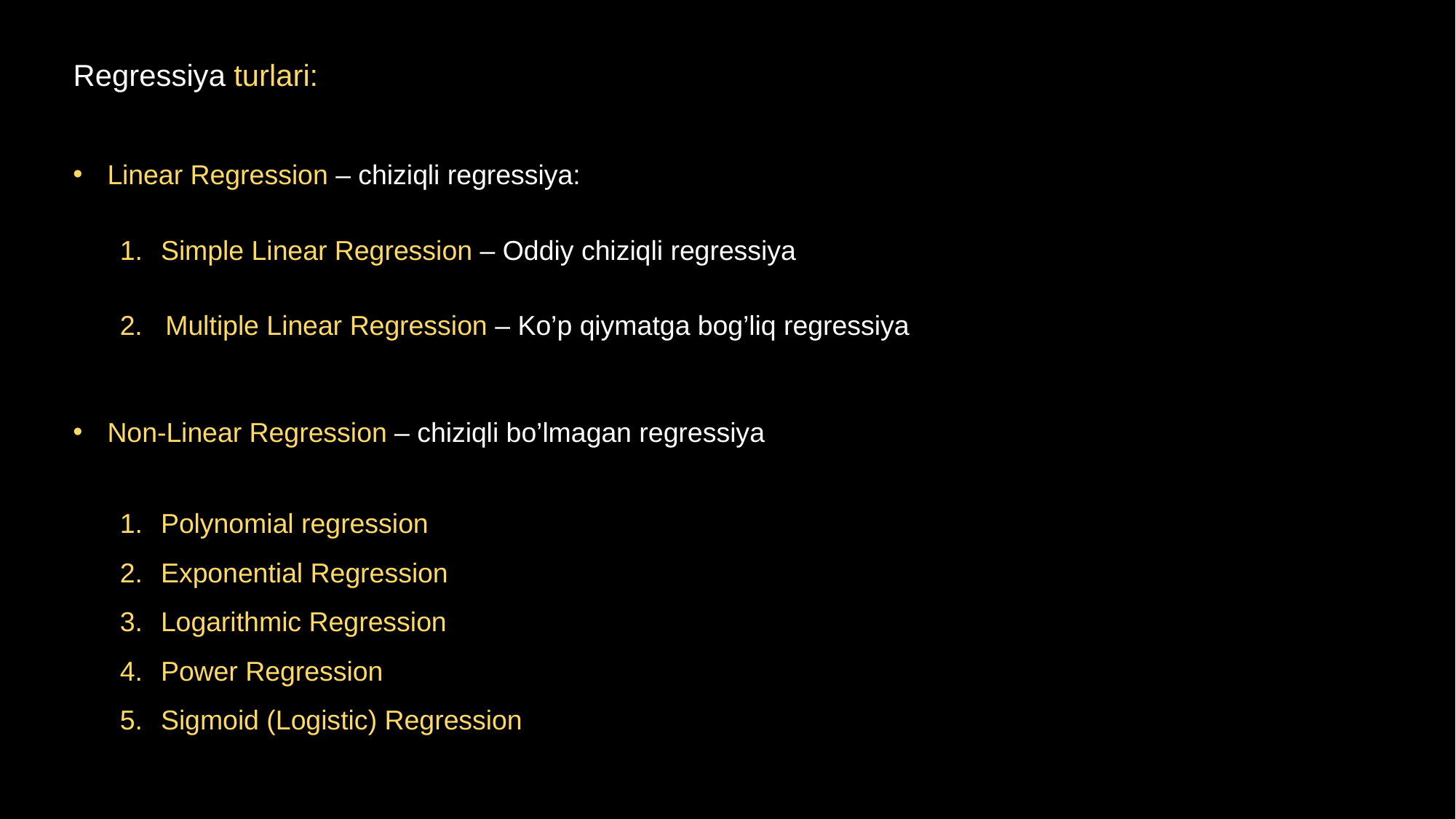

Regressiya turlari:
Linear Regression – chiziqli regressiya:
Simple Linear Regression – Oddiy chiziqli regressiya
2.   Multiple Linear Regression – Ko’p qiymatga bog’liq regressiya
Non-Linear Regression – chiziqli bo’lmagan regressiya
Polynomial regression
Exponential Regression
Logarithmic Regression
Power Regression
Sigmoid (Logistic) Regression